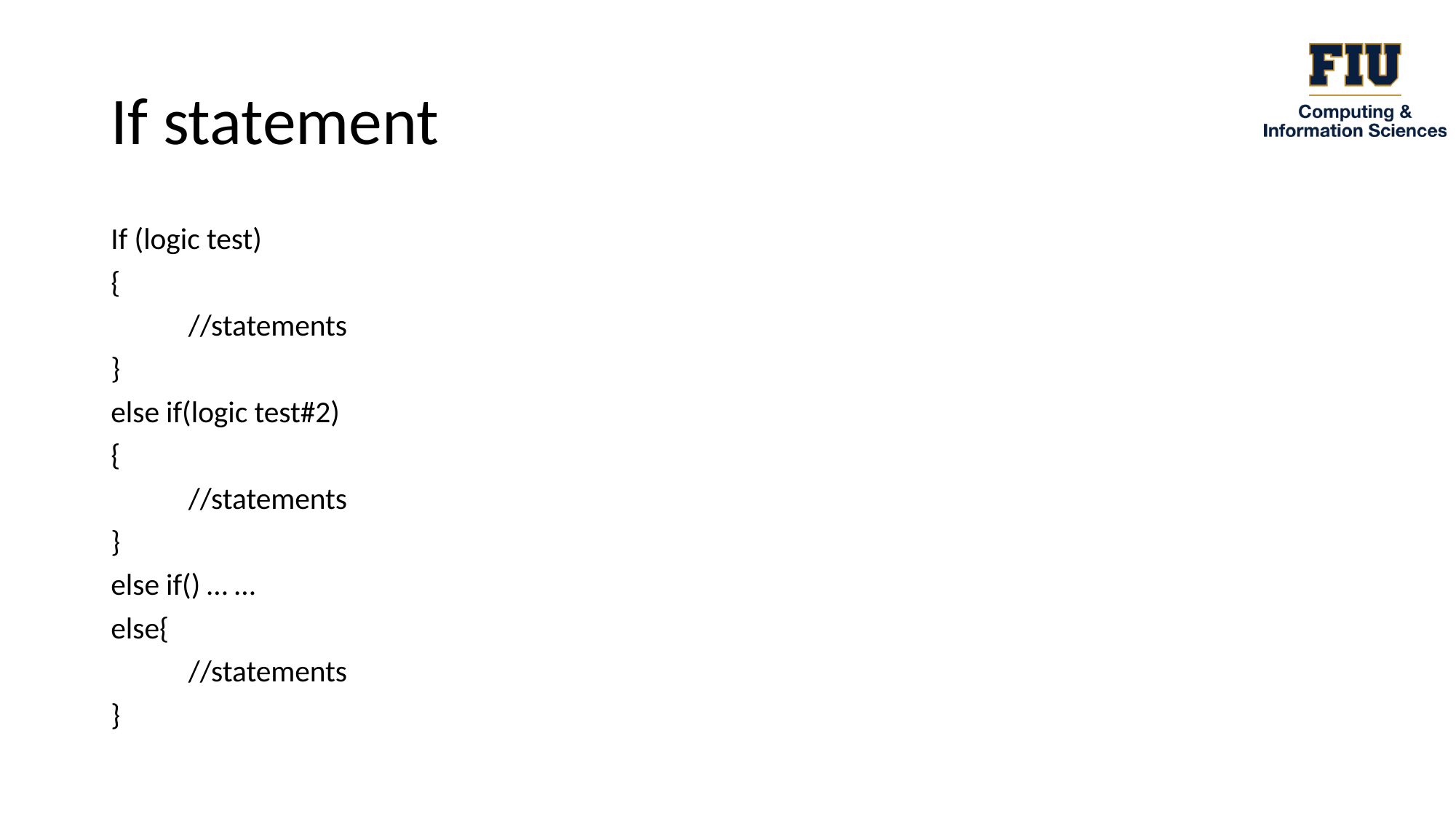

# If statement
If (logic test)
{
	//statements
}
else if(logic test#2)
{
	//statements
}
else if() … …
else{
	//statements
}